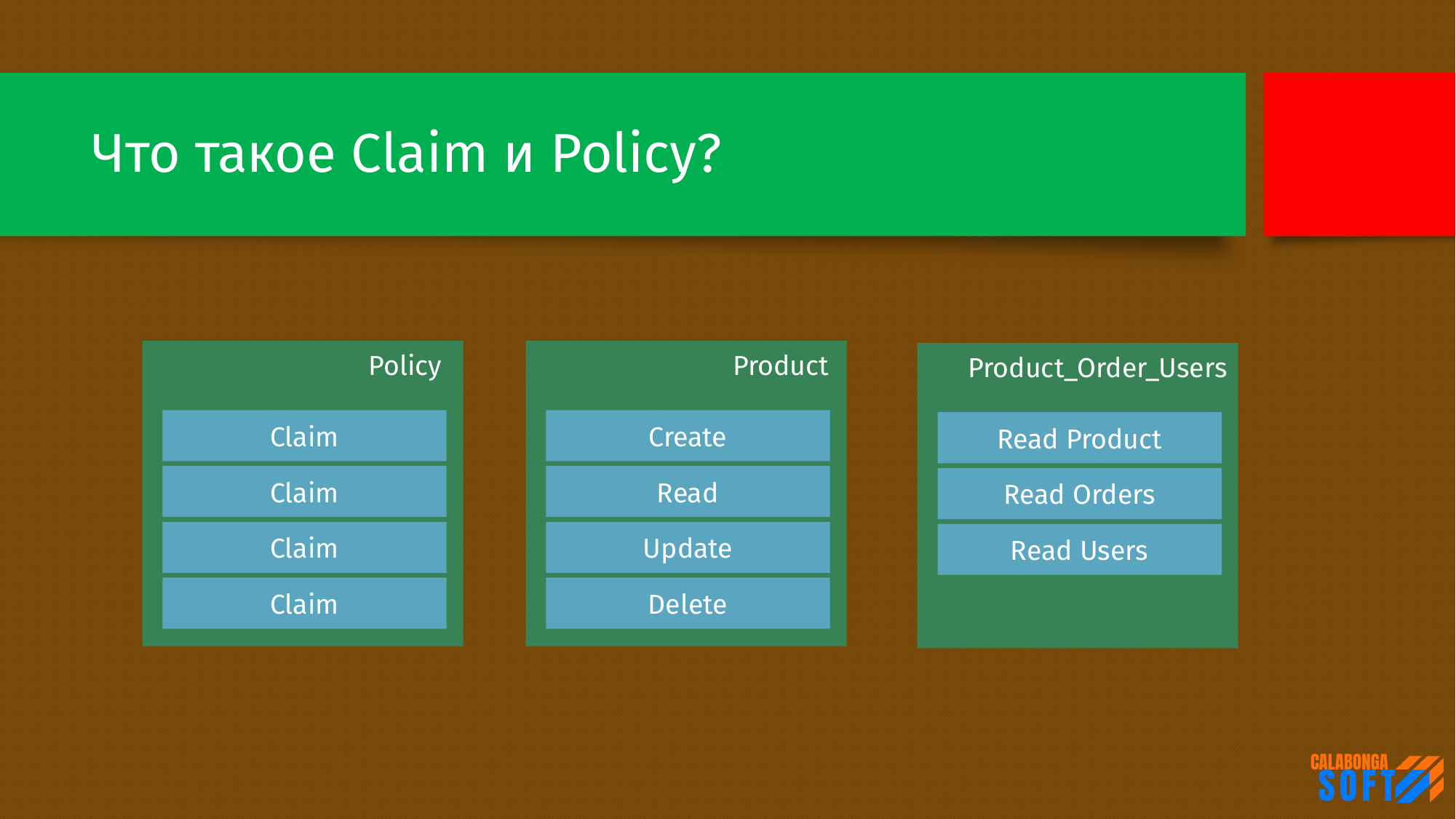

# Что такое Claim и Policy?

Policy
Claim
Claim
Claim
Claim

Product
Create
Read
Update
Delete

Product_Order_Users
Read Product
Read Orders
Read Users